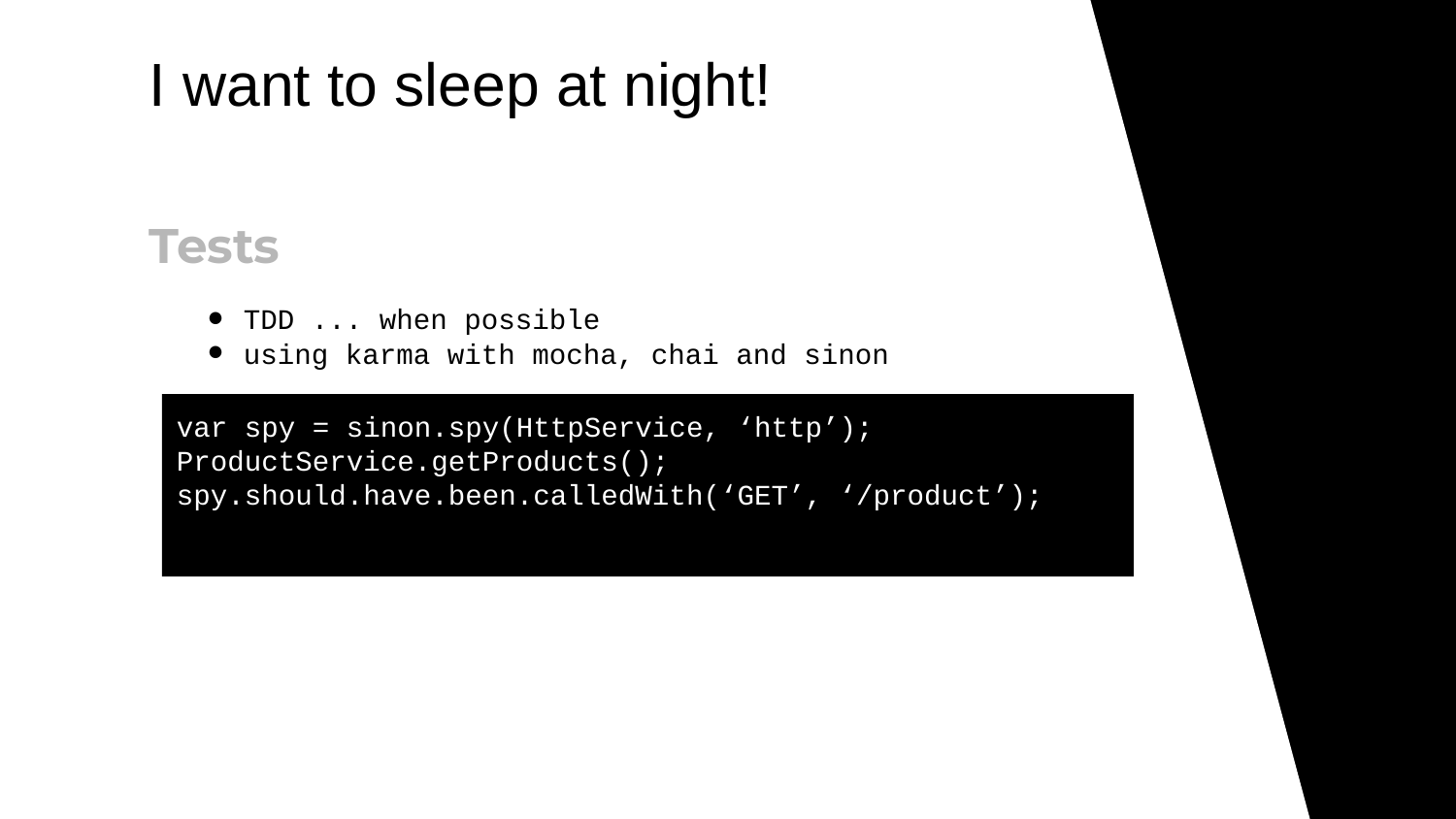

I want to sleep at night!
# Tests
TDD ... when possible
using karma with mocha, chai and sinon
var spy = sinon.spy(HttpService, ‘http’);
ProductService.getProducts();
spy.should.have.been.calledWith(‘GET’, ‘/product’);